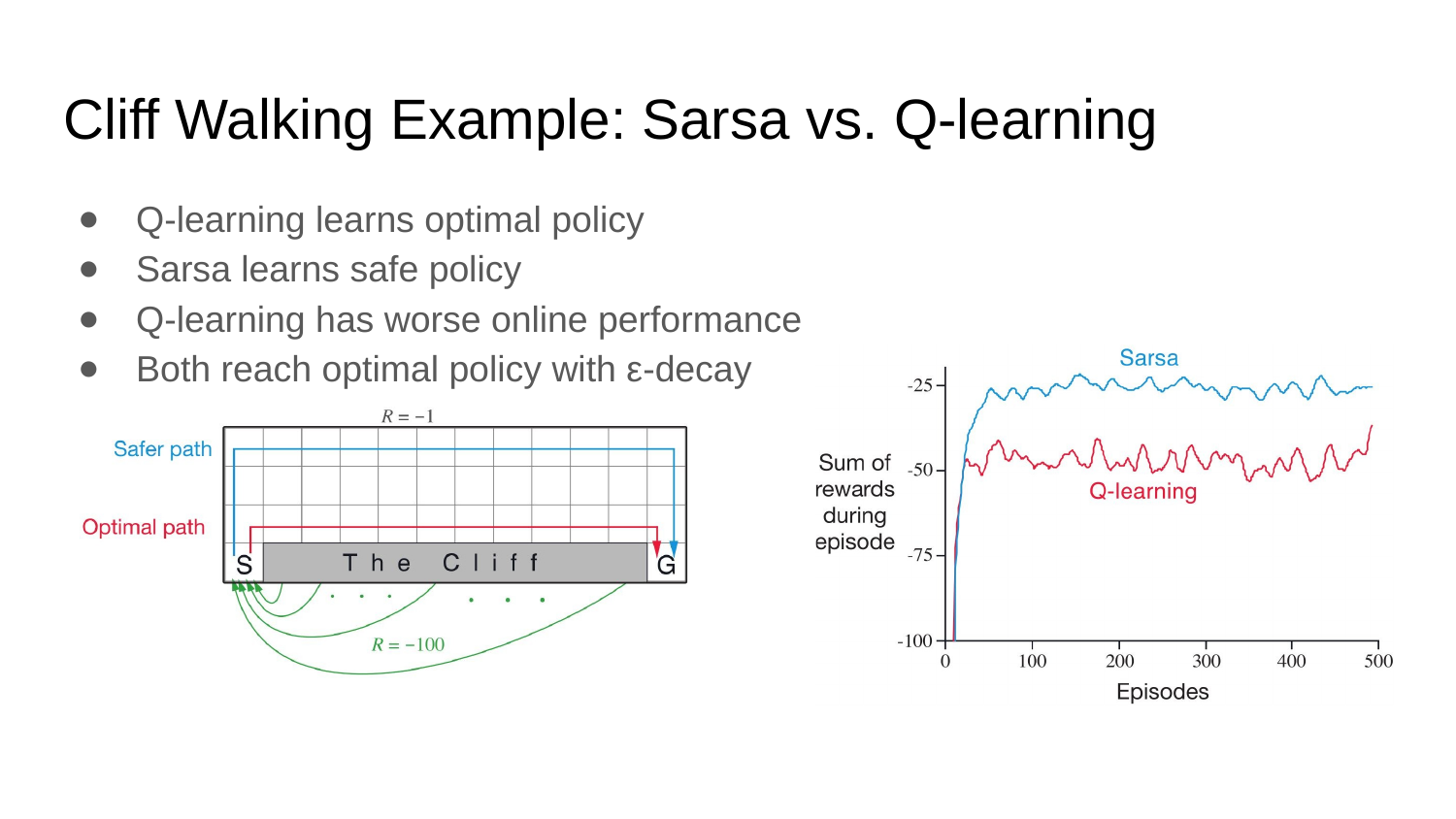

# Cliff Walking Example: Sarsa vs. Q-learning
Q-learning learns optimal policy
Sarsa learns safe policy
Q-learning has worse online performance
Both reach optimal policy with ε-decay